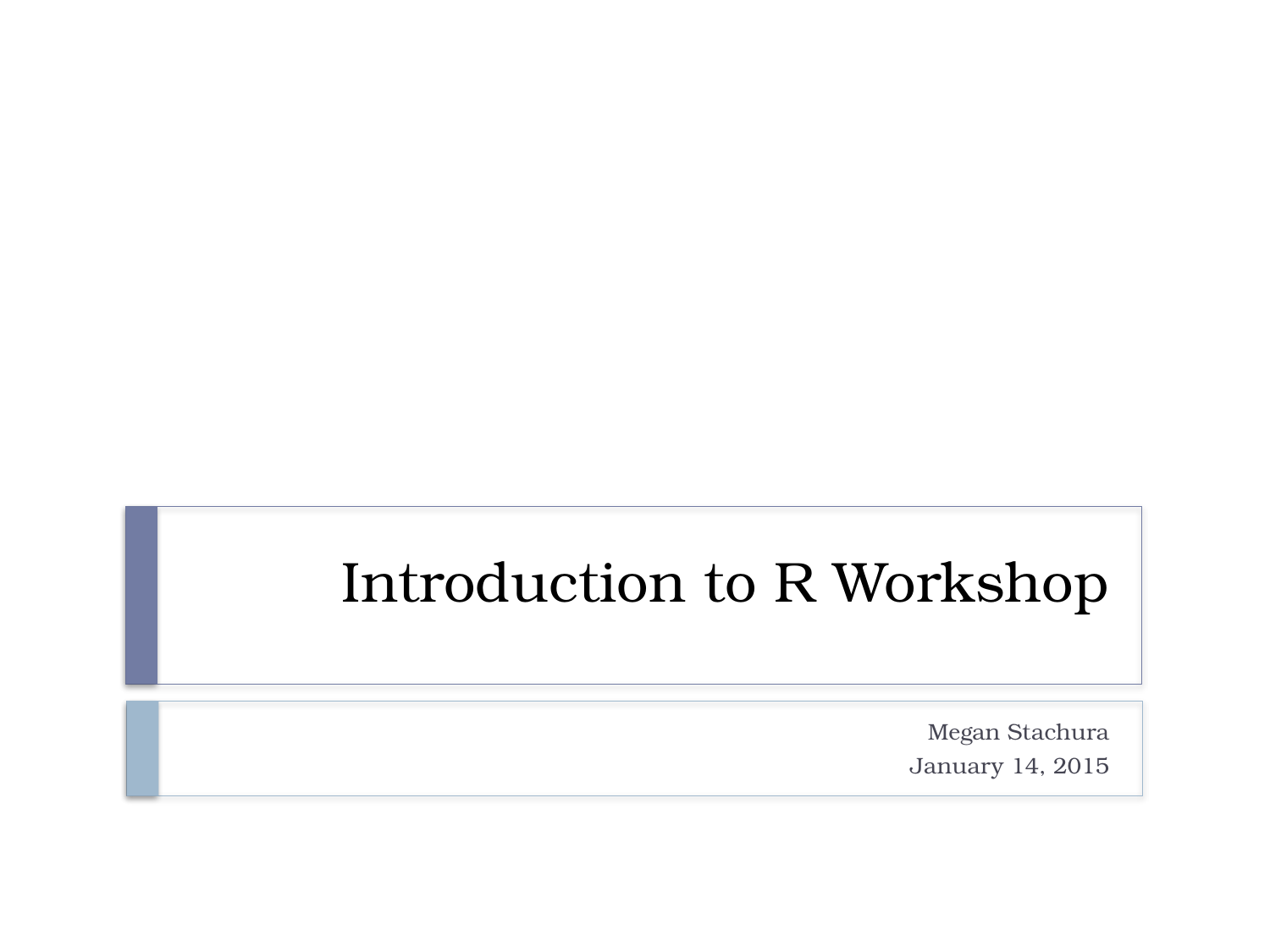

# Introduction to R Workshop
Megan Stachura
January 14, 2015